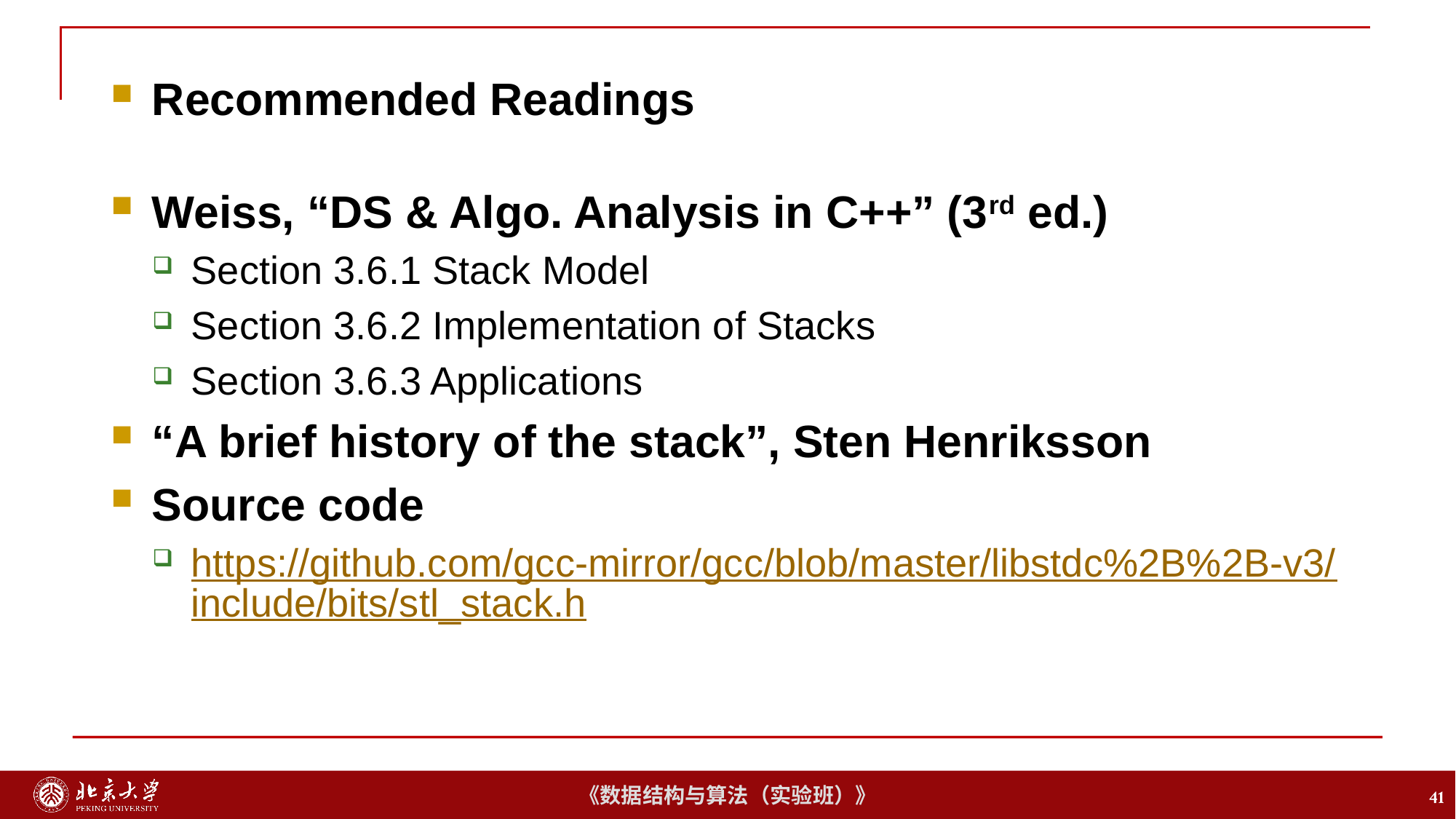

Weiss, “DS & Algo. Analysis in C++” (3rd ed.)
Section 3.6.1 Stack Model
Section 3.6.2 Implementation of Stacks
Section 3.6.3 Applications
“A brief history of the stack”, Sten Henriksson
Source code
https://github.com/gcc-mirror/gcc/blob/master/libstdc%2B%2B-v3/include/bits/stl_stack.h

Recommended Readings
41